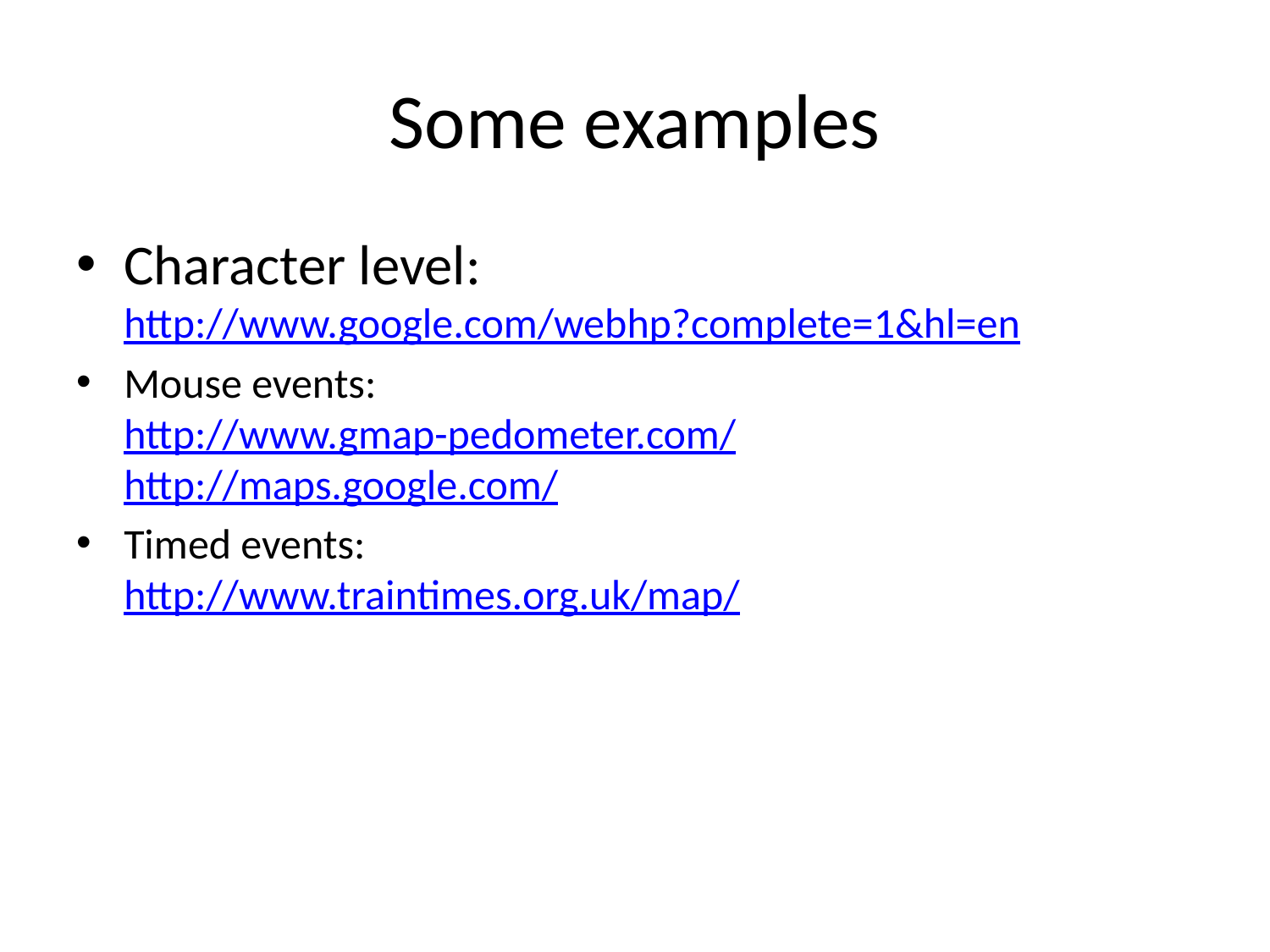

# Some examples
Character level:
http://www.google.com/webhp?complete=1&hl=en
Mouse events:
http://www.gmap-pedometer.com/
http://maps.google.com/
Timed events:
http://www.traintimes.org.uk/map/